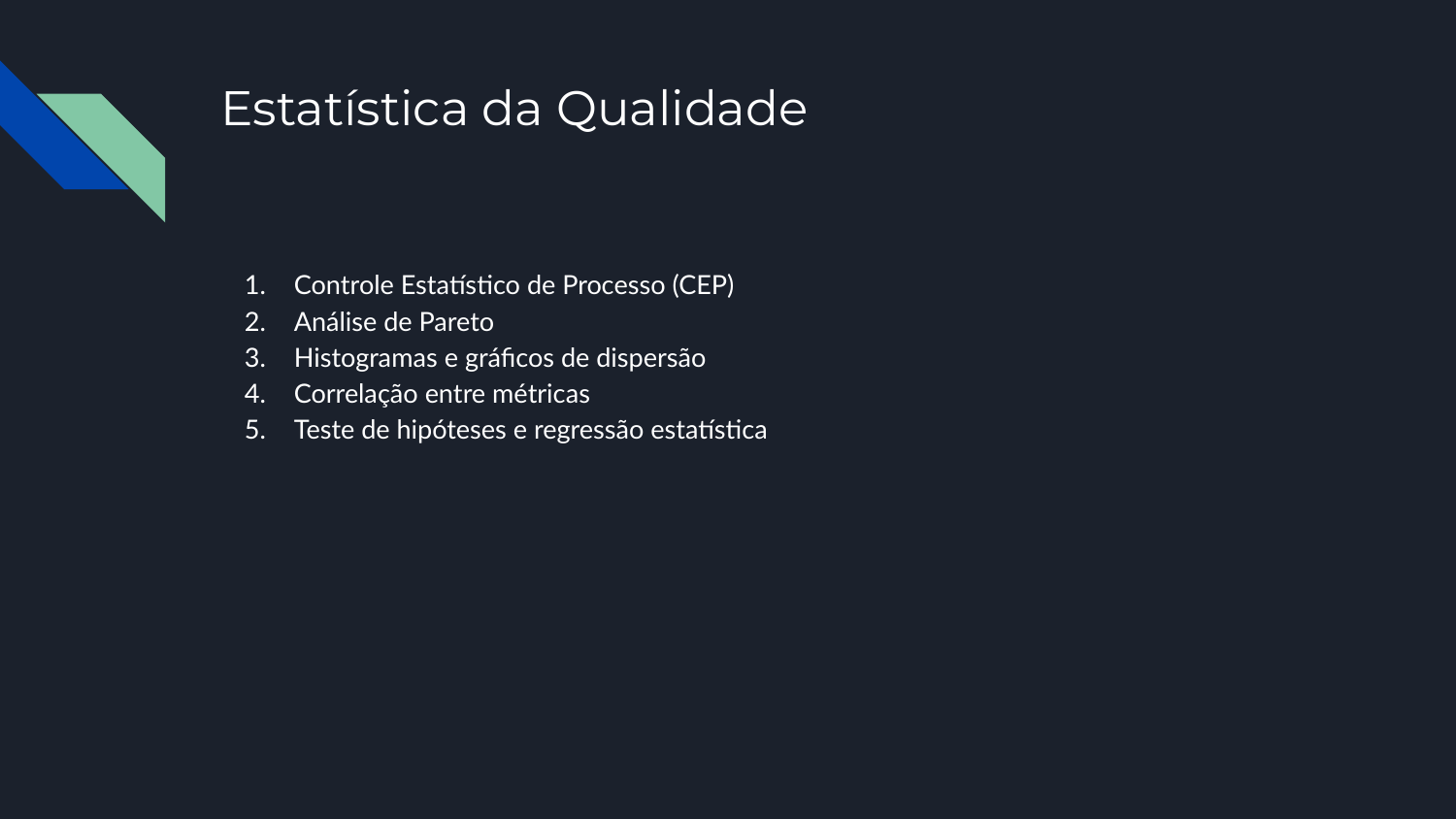

# Estatística da Qualidade
Controle Estatístico de Processo (CEP)
Análise de Pareto
Histogramas e gráficos de dispersão
Correlação entre métricas
Teste de hipóteses e regressão estatística